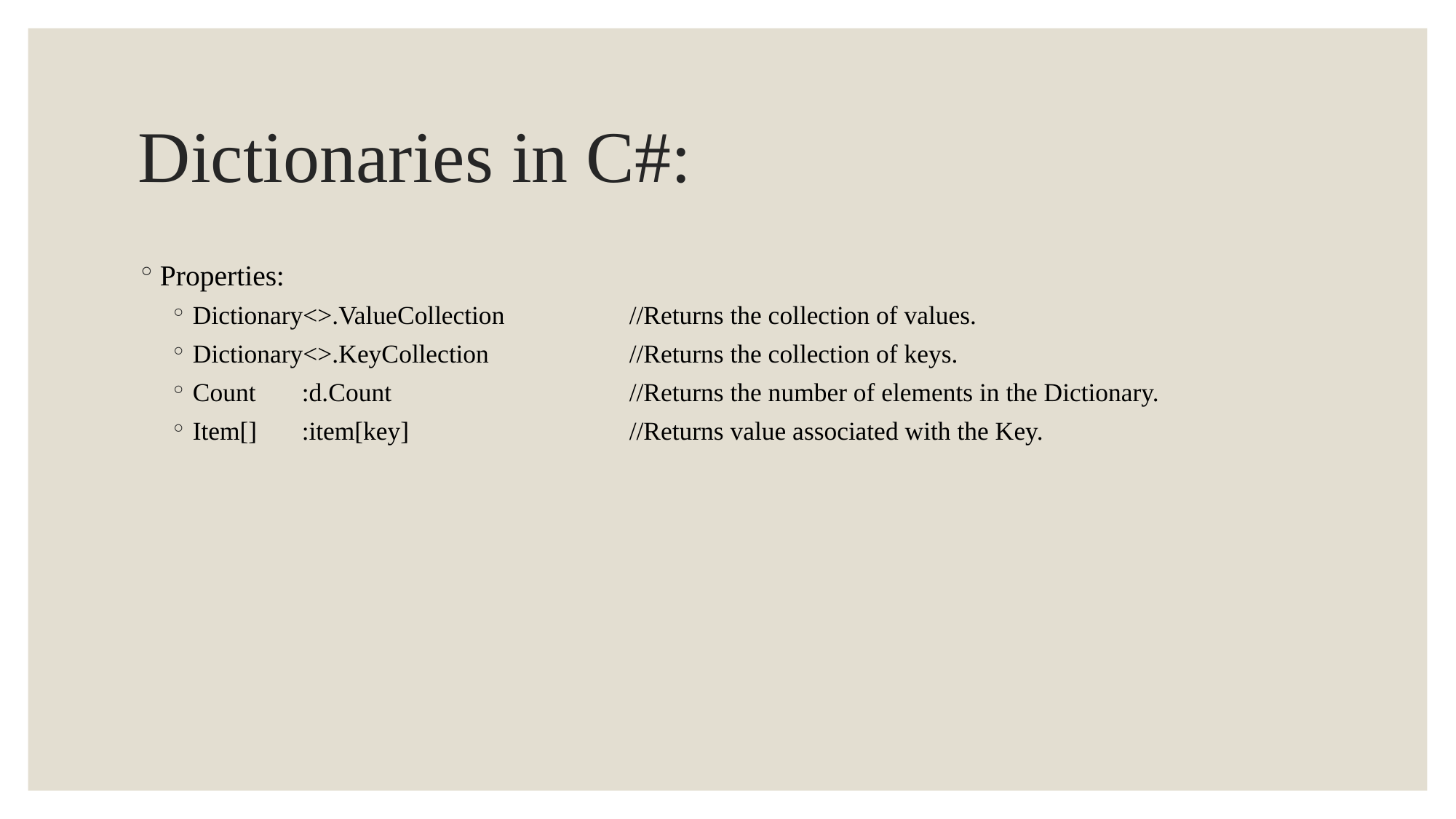

# Dictionaries in C#:
Properties:
Dictionary<>.ValueCollection		//Returns the collection of values.
Dictionary<>.KeyCollection		//Returns the collection of keys.
Count	:d.Count			//Returns the number of elements in the Dictionary.
Item[]	:item[key]			//Returns value associated with the Key.